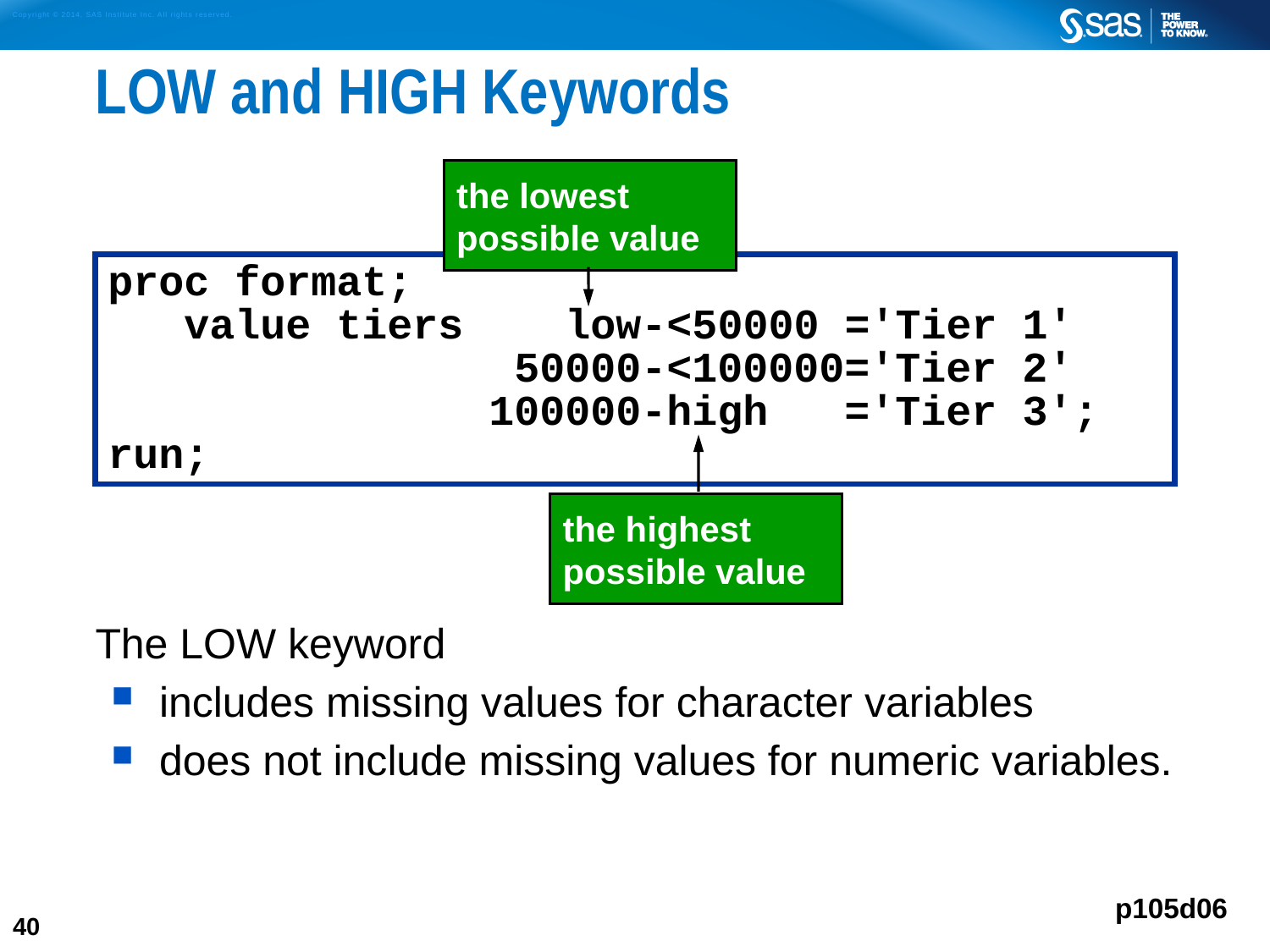

# LOW and HIGH Keywords

The LOW keyword
includes missing values for character variables
does not include missing values for numeric variables.
the lowest possible value
proc format;
   value tiers    low-<50000 ='Tier 1'
                50000-<100000='Tier 2'
               100000-high   ='Tier 3';
run;

the highest possible value
p105d06